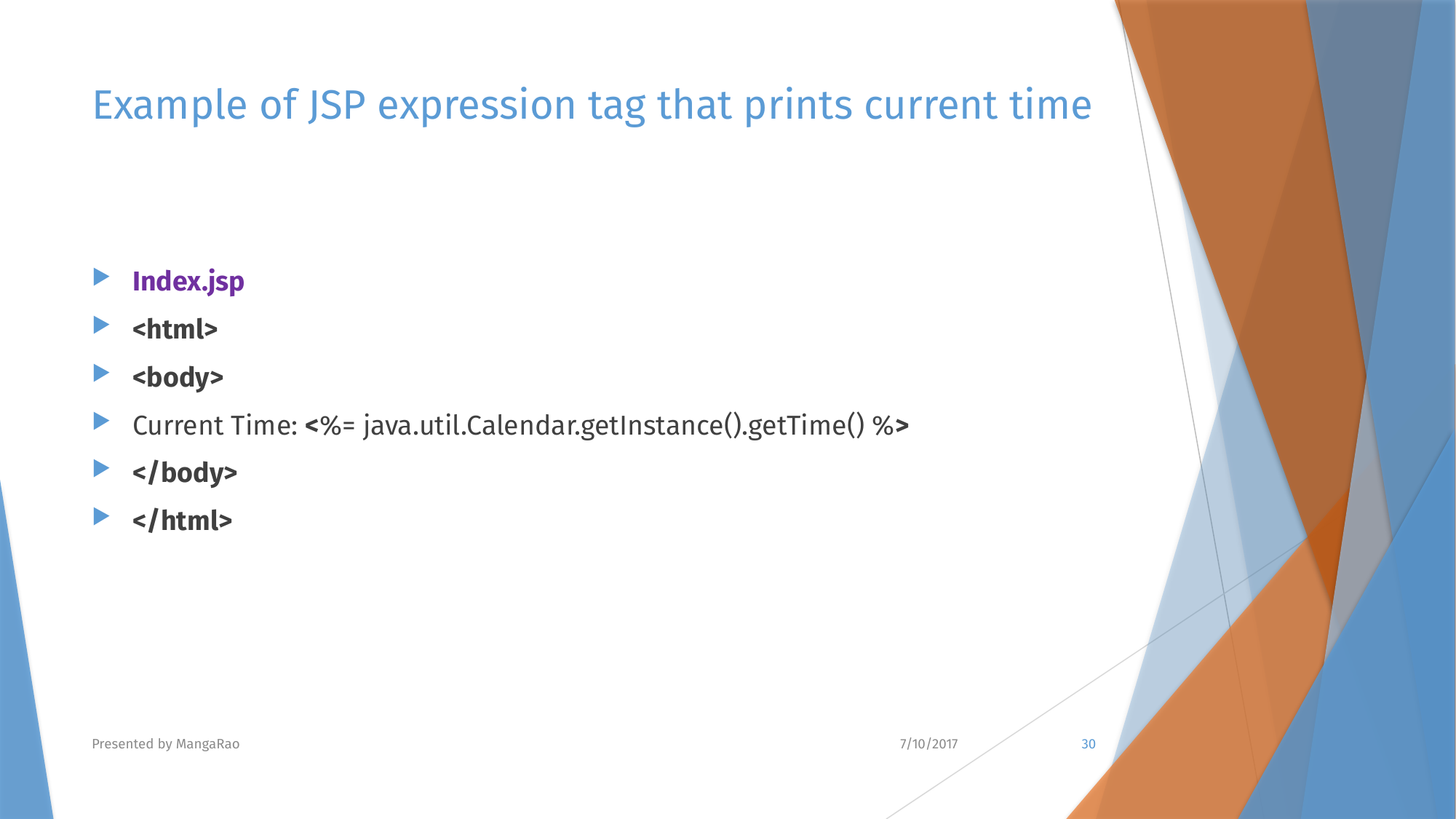

# Example of JSP expression tag that prints current time
Index.jsp
<html>
<body>
Current Time: <%= java.util.Calendar.getInstance().getTime() %>
</body>
</html>

Presented by MangaRao
7/10/2017
30